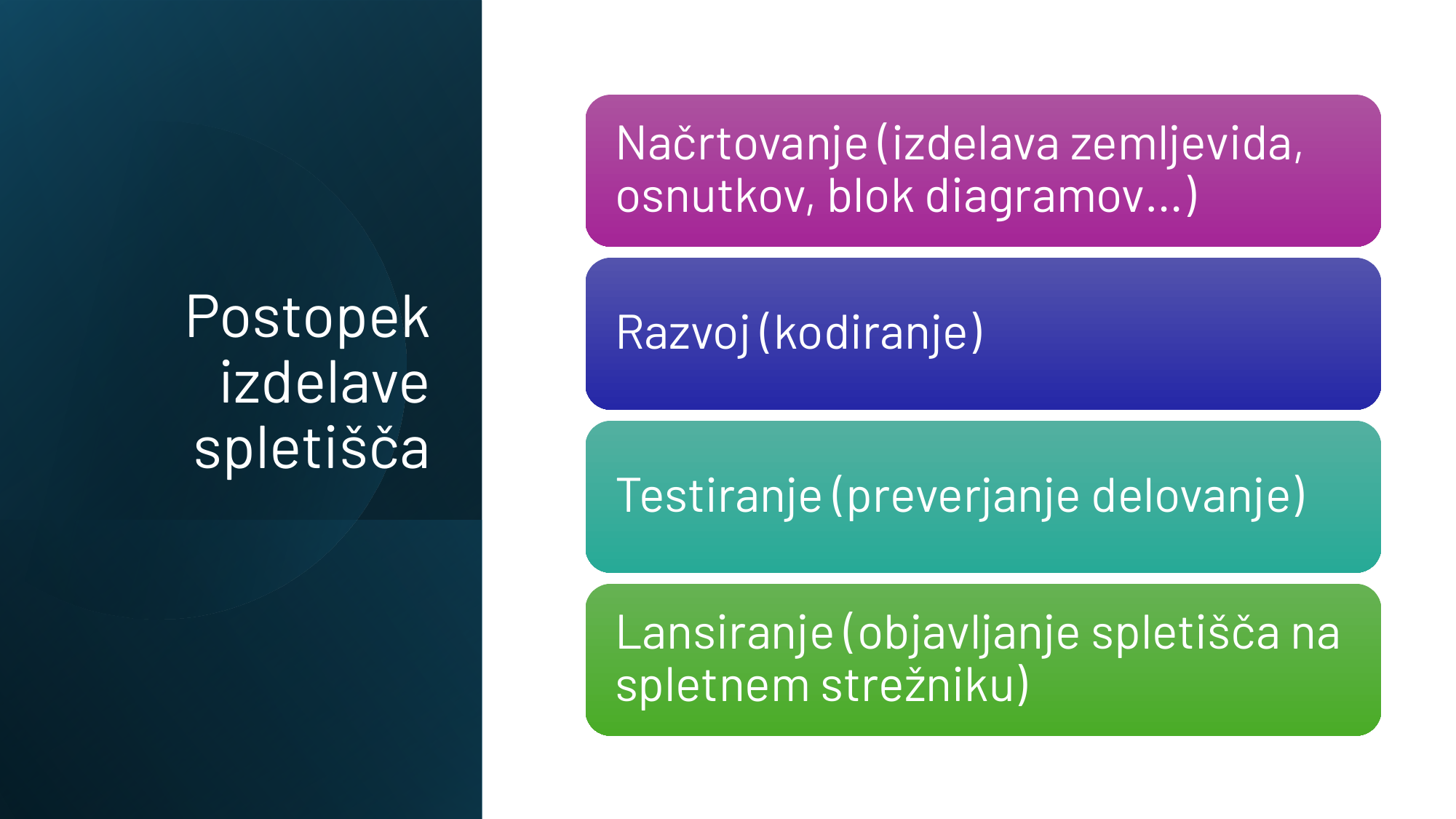

Načrtovanje (izdelava zemljevida, osnutkov, blok diagramov…)
Razvoj (kodiranje)
Testiranje (preverjanje delovanje)
Lansiranje (objavljanje spletišča na spletnem strežniku)

# Postopek izdelave spletišča